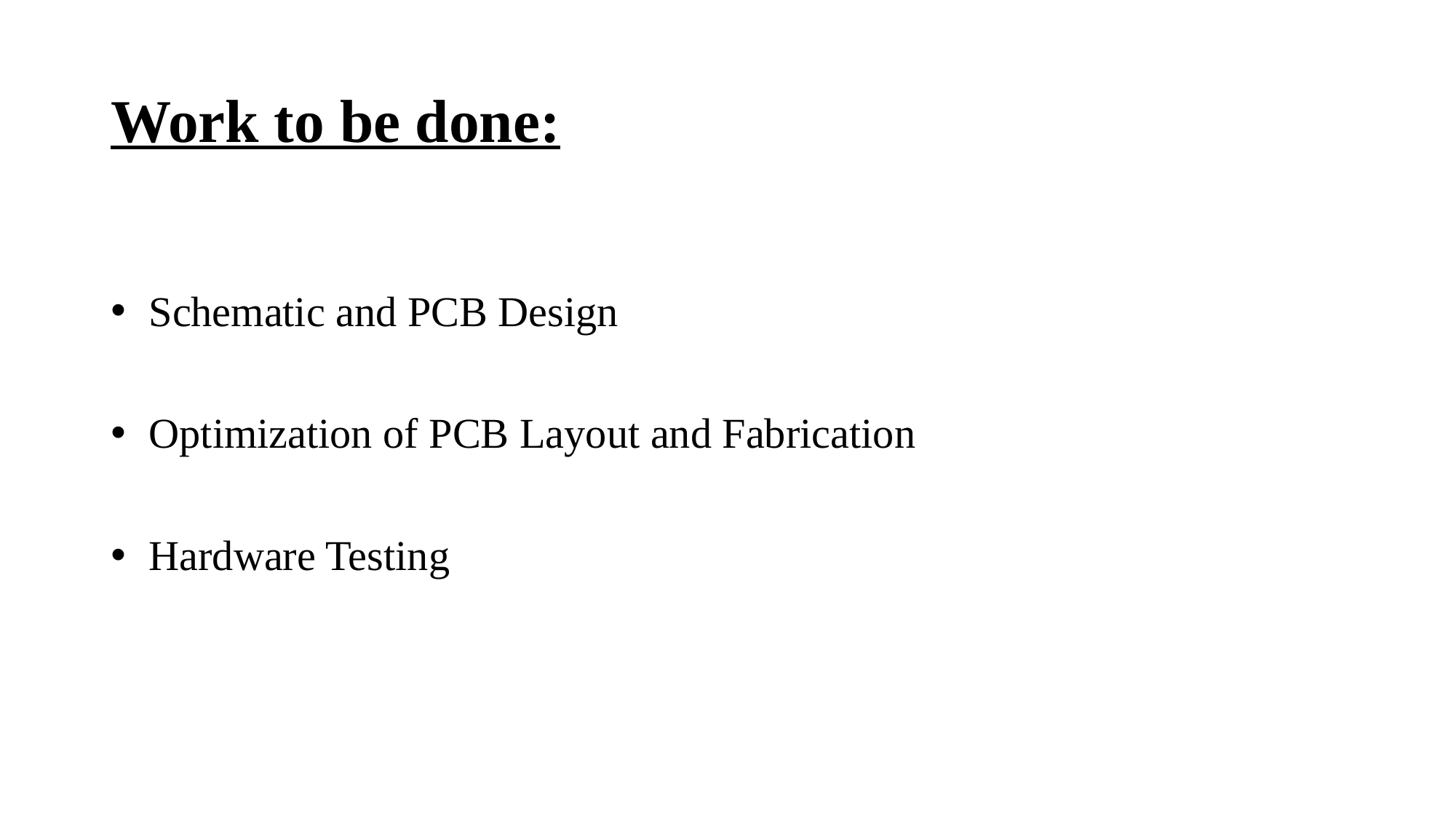

# Work to be done:

 Schematic and PCB Design

 Optimization of PCB Layout and Fabrication

 Hardware Testing